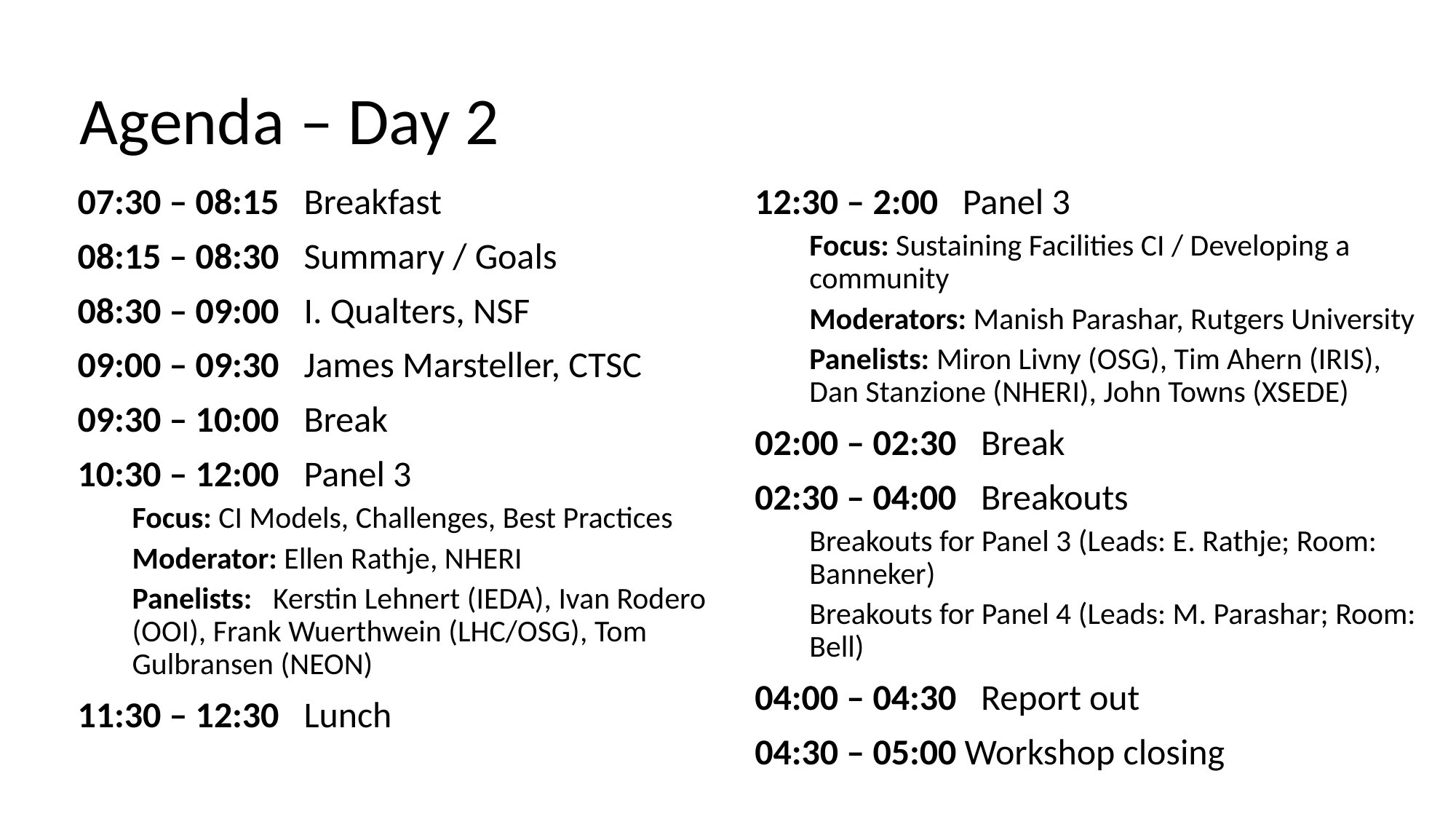

# Agenda – Day 2
07:30 – 08:15   Breakfast
08:15 – 08:30   Summary / Goals
08:30 – 09:00   I. Qualters, NSF
09:00 – 09:30   James Marsteller, CTSC
09:30 – 10:00   Break
10:30 – 12:00   Panel 3
Focus: CI Models, Challenges, Best Practices
Moderator: Ellen Rathje, NHERI
Panelists:   Kerstin Lehnert (IEDA), Ivan Rodero (OOI), Frank Wuerthwein (LHC/OSG), Tom Gulbransen (NEON)
11:30 – 12:30   Lunch

12:30 – 2:00   Panel 3
Focus: Sustaining Facilities CI / Developing a community
Moderators: Manish Parashar, Rutgers University
Panelists: Miron Livny (OSG), Tim Ahern (IRIS), Dan Stanzione (NHERI), John Towns (XSEDE)
02:00 – 02:30   Break
02:30 – 04:00   Breakouts
Breakouts for Panel 3 (Leads: E. Rathje; Room: Banneker)
Breakouts for Panel 4 (Leads: M. Parashar; Room: Bell)
04:00 – 04:30   Report out
04:30 – 05:00 Workshop closing